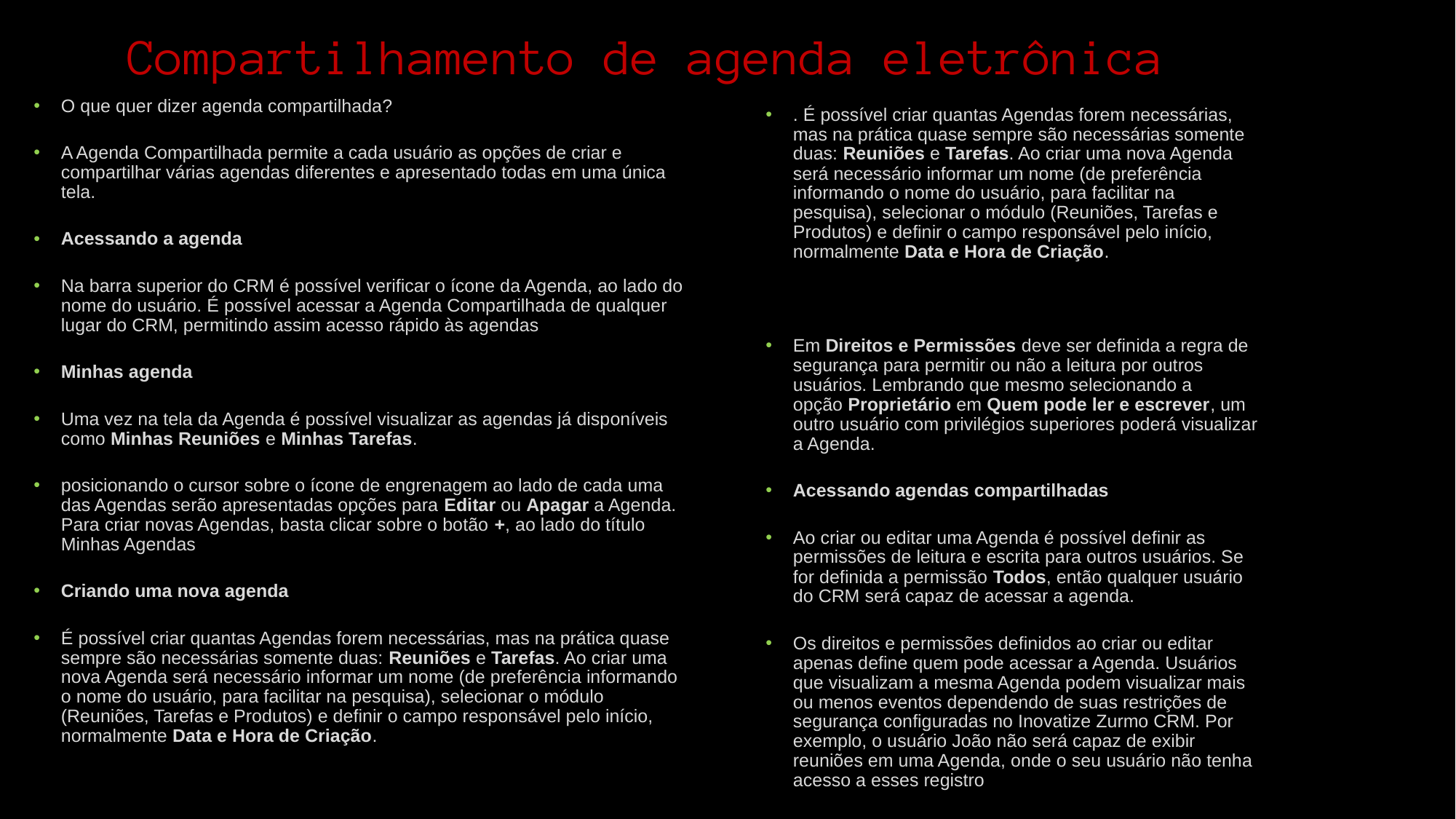

# Compartilhamento de agenda eletrônica
O que quer dizer agenda compartilhada?
A Agenda Compartilhada permite a cada usuário as opções de criar e compartilhar várias agendas diferentes e apresentado todas em uma única tela.
Acessando a agenda
Na barra superior do CRM é possível verificar o ícone da Agenda, ao lado do nome do usuário. É possível acessar a Agenda Compartilhada de qualquer lugar do CRM, permitindo assim acesso rápido às agendas
Minhas agenda
Uma vez na tela da Agenda é possível visualizar as agendas já disponíveis como Minhas Reuniões e Minhas Tarefas.
posicionando o cursor sobre o ícone de engrenagem ao lado de cada uma das Agendas serão apresentadas opções para Editar ou Apagar a Agenda. Para criar novas Agendas, basta clicar sobre o botão +, ao lado do título Minhas Agendas
Criando uma nova agenda
É possível criar quantas Agendas forem necessárias, mas na prática quase sempre são necessárias somente duas: Reuniões e Tarefas. Ao criar uma nova Agenda será necessário informar um nome (de preferência informando o nome do usuário, para facilitar na pesquisa), selecionar o módulo (Reuniões, Tarefas e Produtos) e definir o campo responsável pelo início, normalmente Data e Hora de Criação.

. É possível criar quantas Agendas forem necessárias, mas na prática quase sempre são necessárias somente duas: Reuniões e Tarefas. Ao criar uma nova Agenda será necessário informar um nome (de preferência informando o nome do usuário, para facilitar na pesquisa), selecionar o módulo (Reuniões, Tarefas e Produtos) e definir o campo responsável pelo início, normalmente Data e Hora de Criação.

Em Direitos e Permissões deve ser definida a regra de segurança para permitir ou não a leitura por outros usuários. Lembrando que mesmo selecionando a opção Proprietário em Quem pode ler e escrever, um outro usuário com privilégios superiores poderá visualizar a Agenda.
Acessando agendas compartilhadas
Ao criar ou editar uma Agenda é possível definir as permissões de leitura e escrita para outros usuários. Se for definida a permissão Todos, então qualquer usuário do CRM será capaz de acessar a agenda.
Os direitos e permissões definidos ao criar ou editar apenas define quem pode acessar a Agenda. Usuários que visualizam a mesma Agenda podem visualizar mais ou menos eventos dependendo de suas restrições de segurança configuradas no Inovatize Zurmo CRM. Por exemplo, o usuário João não será capaz de exibir reuniões em uma Agenda, onde o seu usuário não tenha acesso a esses registro